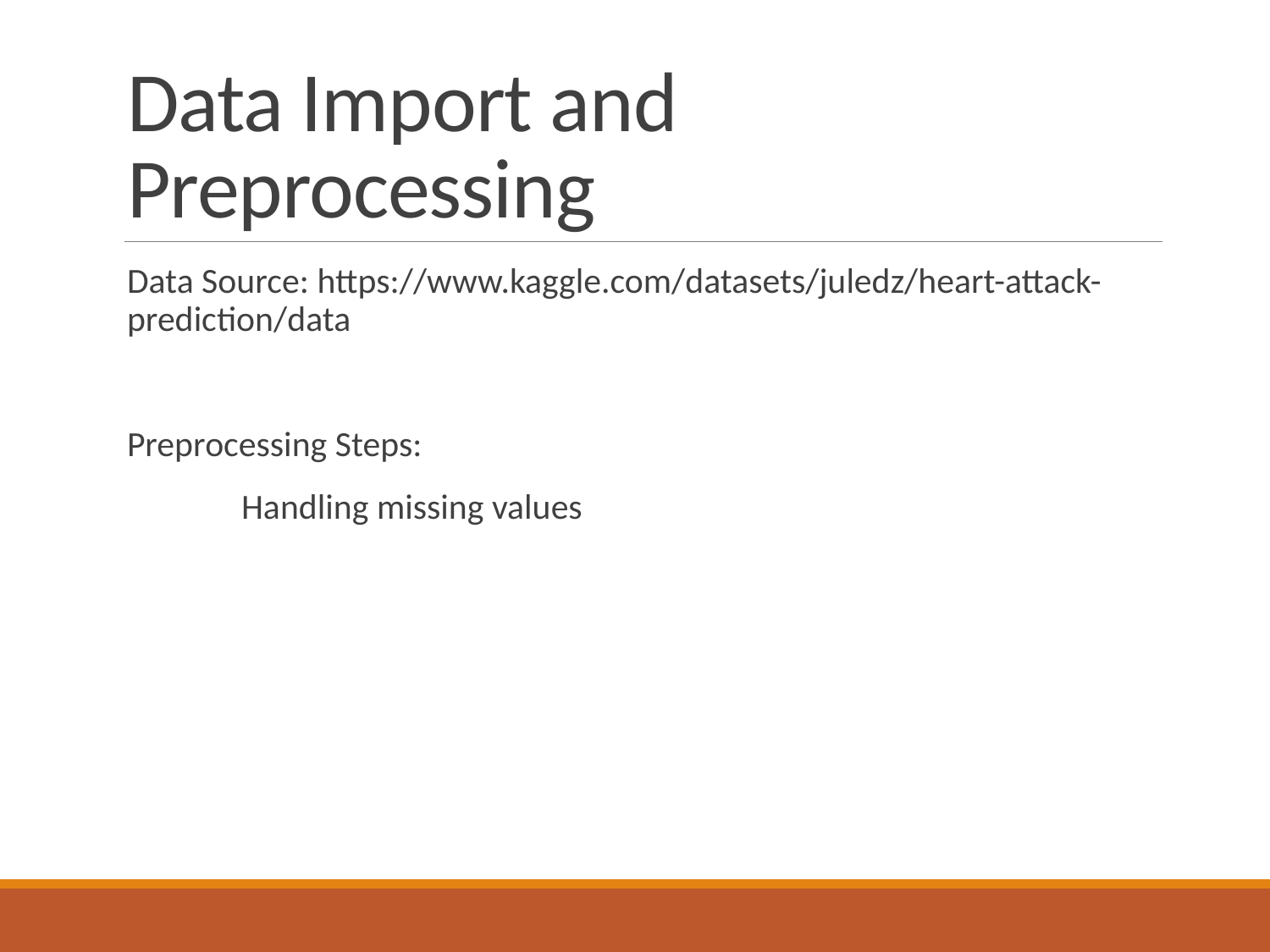

# Data Import and Preprocessing
Data Source: https://www.kaggle.com/datasets/juledz/heart-attack-prediction/data

Preprocessing Steps:
	Handling missing values